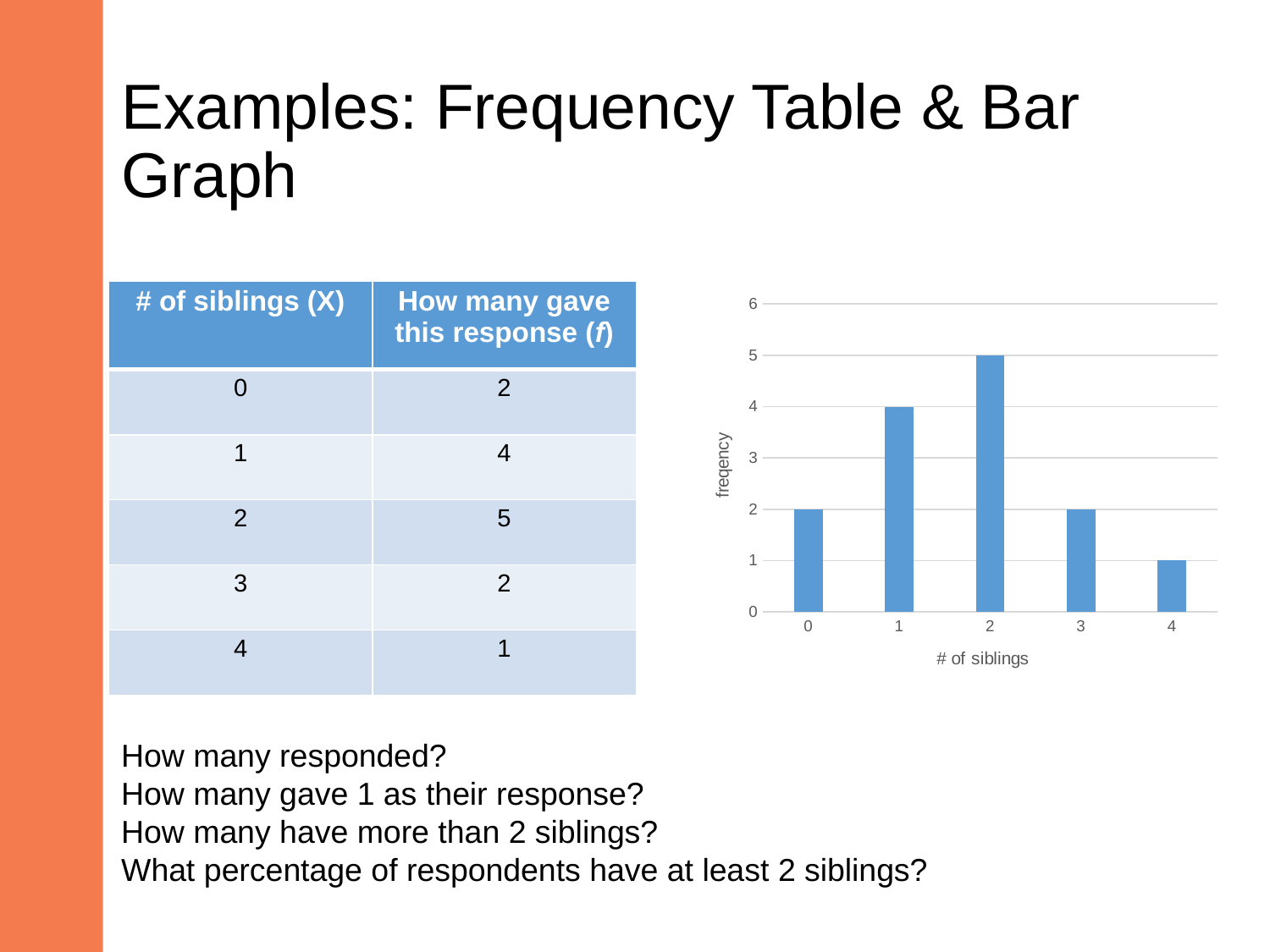

# Examples: Frequency Table & Bar Graph
| # of siblings (X) | How many gave this response (f) |
| --- | --- |
| 0 | 2 |
| 1 | 4 |
| 2 | 5 |
| 3 | 2 |
| 4 | 1 |

### Chart

| Category | Freqency |
|---|---|
| 0 | 2.0 |
| 1 | 4.0 |
| 2 | 5.0 |
| 3 | 2.0 |
| 4 | 1.0 |
How many responded?
How many gave 1 as their response?
How many have more than 2 siblings?
What percentage of respondents have at least 2 siblings?